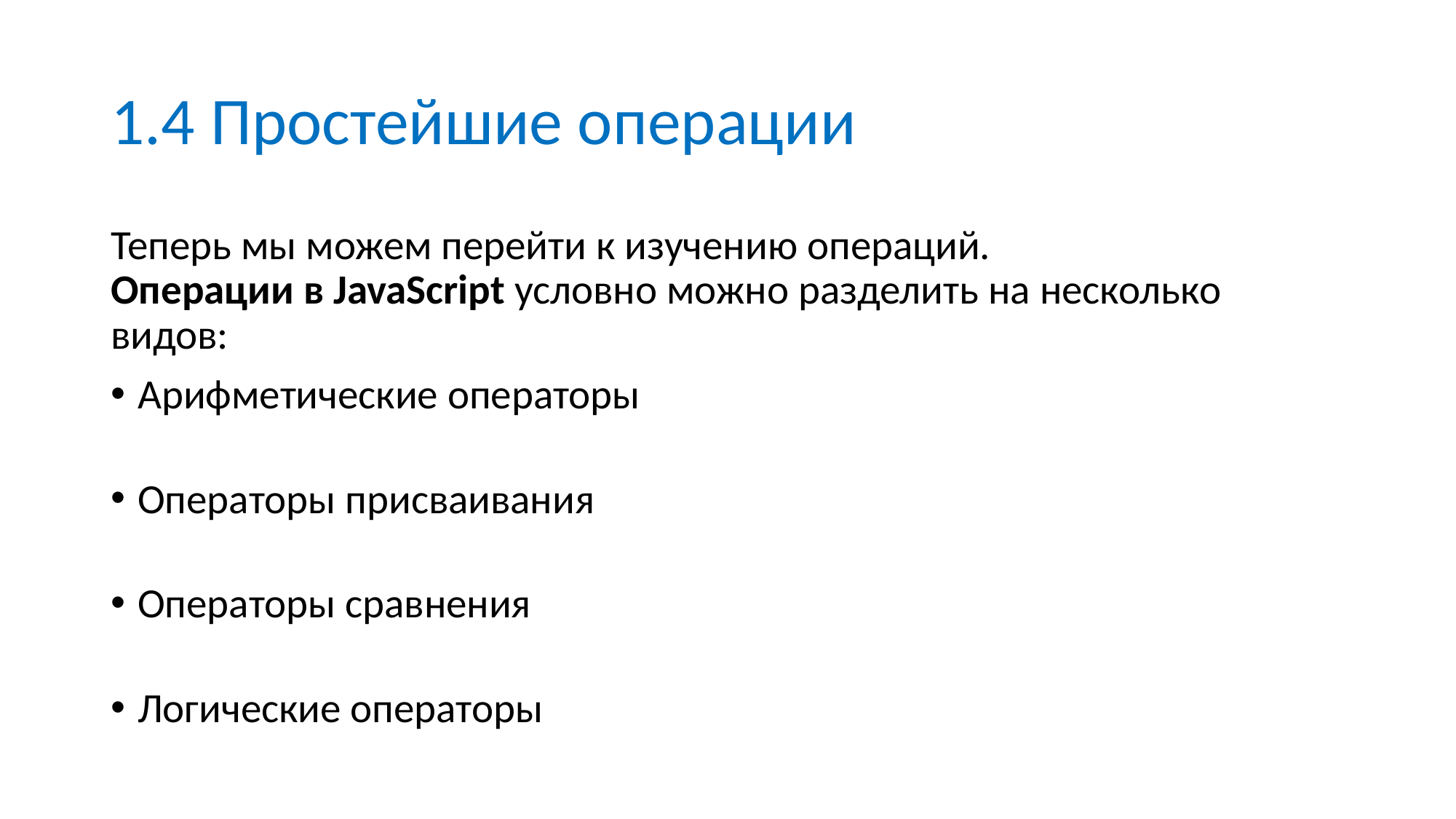

# 1.4 Простейшие операции
Теперь мы можем перейти к изучению операций.
Операции в JavaScript условно можно разделить на несколько видов:
Арифметические операторы
Операторы присваивания
Операторы сравнения
Логические операторы